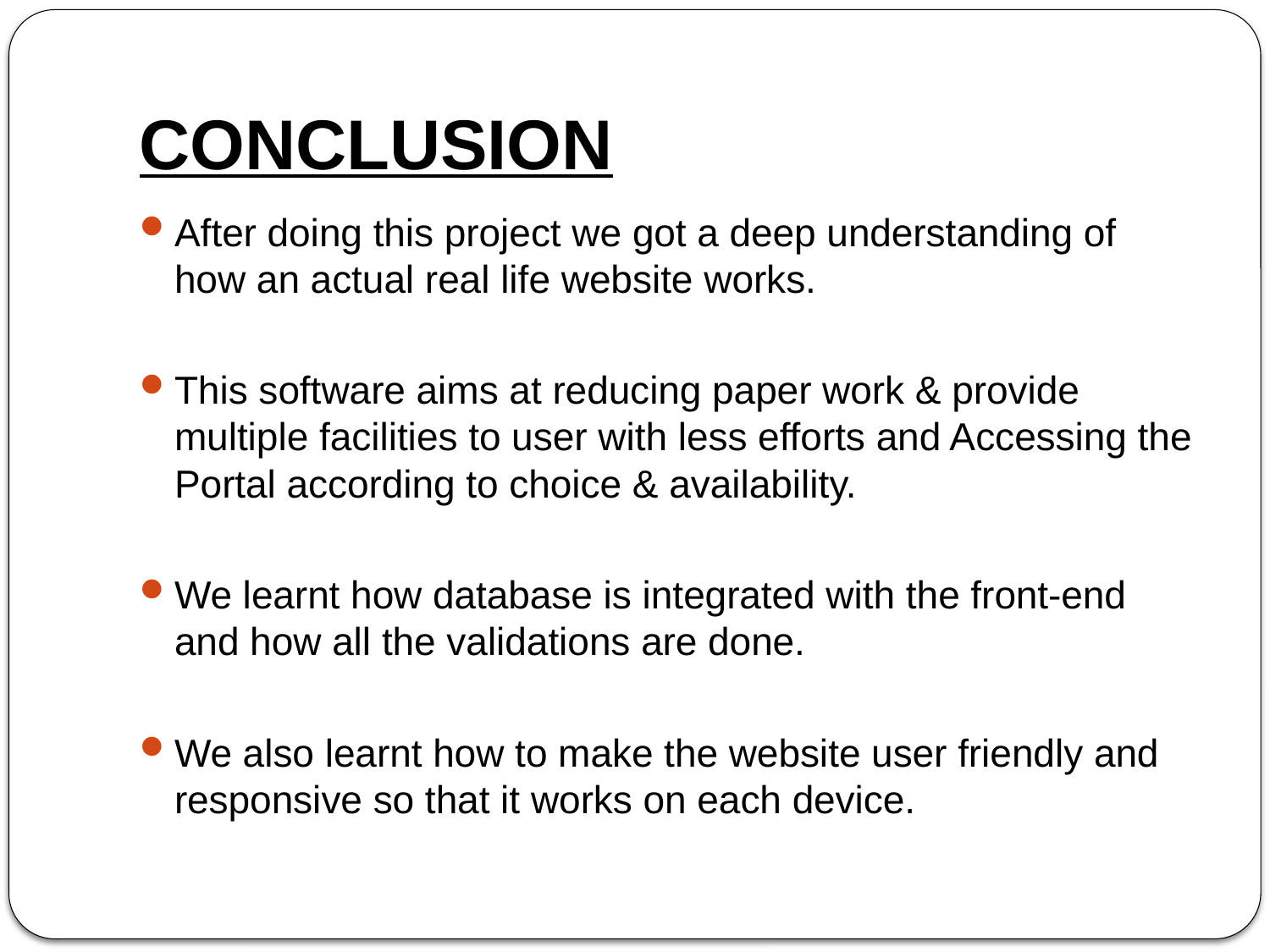

# CONCLUSION
After doing this project we got a deep understanding of how an actual real life website works.

This software aims at reducing paper work & provide multiple facilities to user with less efforts and Accessing the Portal according to choice & availability.

We learnt how database is integrated with the front-end and how all the validations are done.

We also learnt how to make the website user friendly and responsive so that it works on each device.